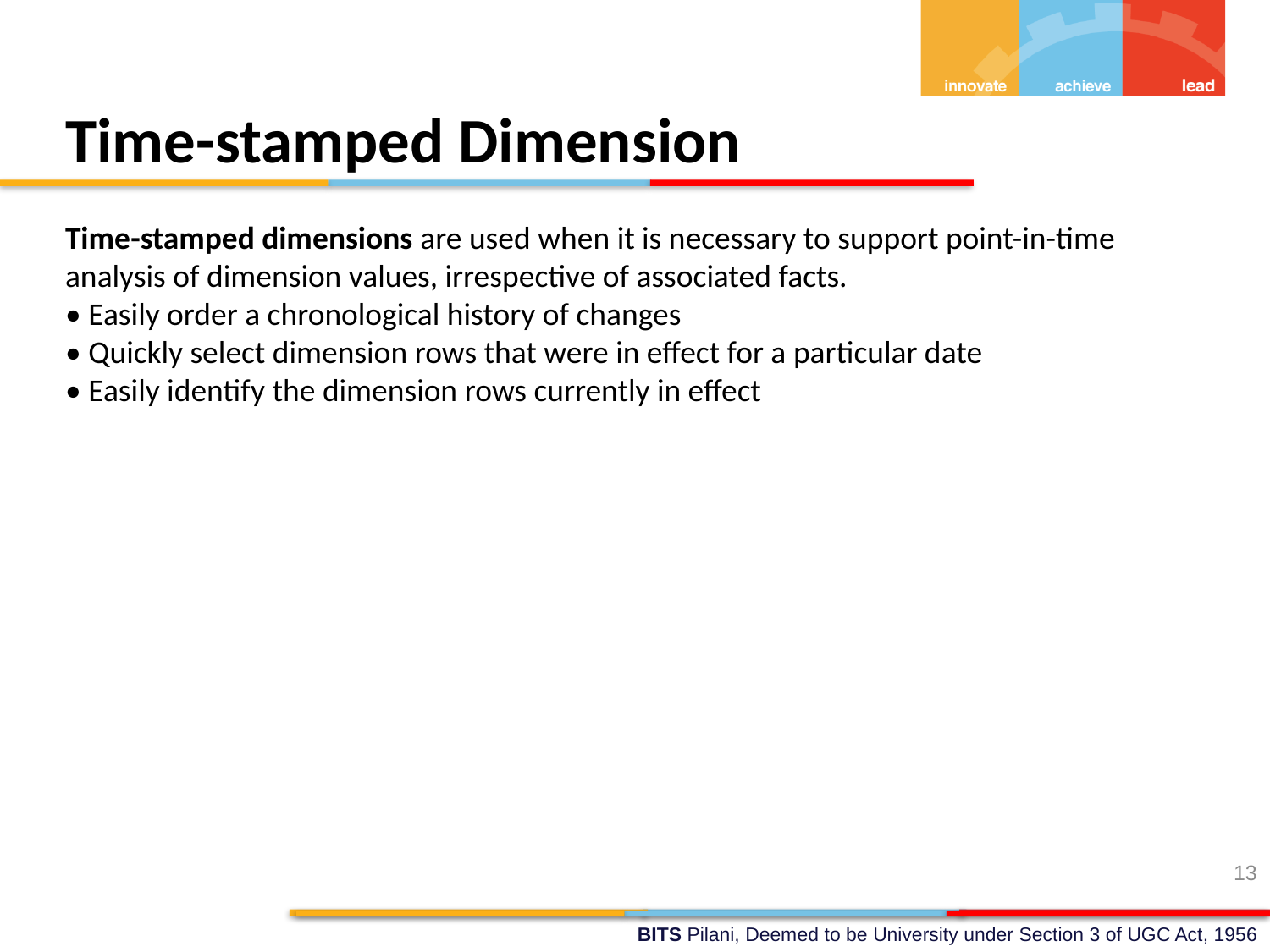

Time-stamped Dimension
Time-stamped dimensions are used when it is necessary to support point-in-time analysis of dimension values, irrespective of associated facts.
• Easily order a chronological history of changes
• Quickly select dimension rows that were in effect for a particular date
• Easily identify the dimension rows currently in effect

13